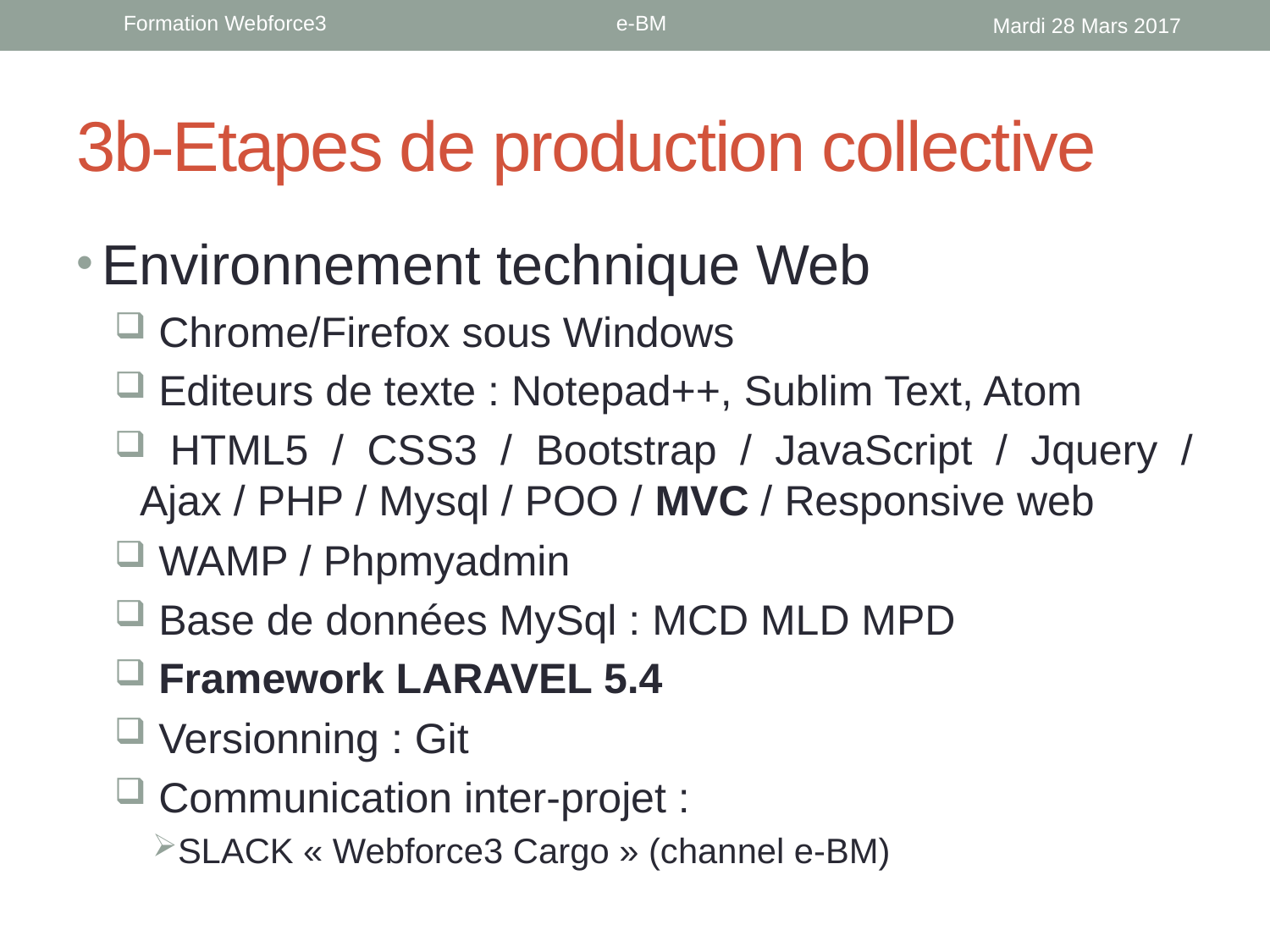

Formation Webforce3                                                 e-BM
Mardi 28 Mars 2017
# 3b-Etapes de production collective
Environnement technique Web
 Chrome/Firefox sous Windows
 Editeurs de texte : Notepad++, Sublim Text, Atom
 HTML5 / CSS3 / Bootstrap / JavaScript / Jquery / Ajax / PHP / Mysql / POO / MVC / Responsive web
 WAMP / Phpmyadmin
 Base de données MySql : MCD MLD MPD
 Framework LARAVEL 5.4
 Versionning : Git
 Communication inter-projet :
SLACK « Webforce3 Cargo » (channel e-BM)